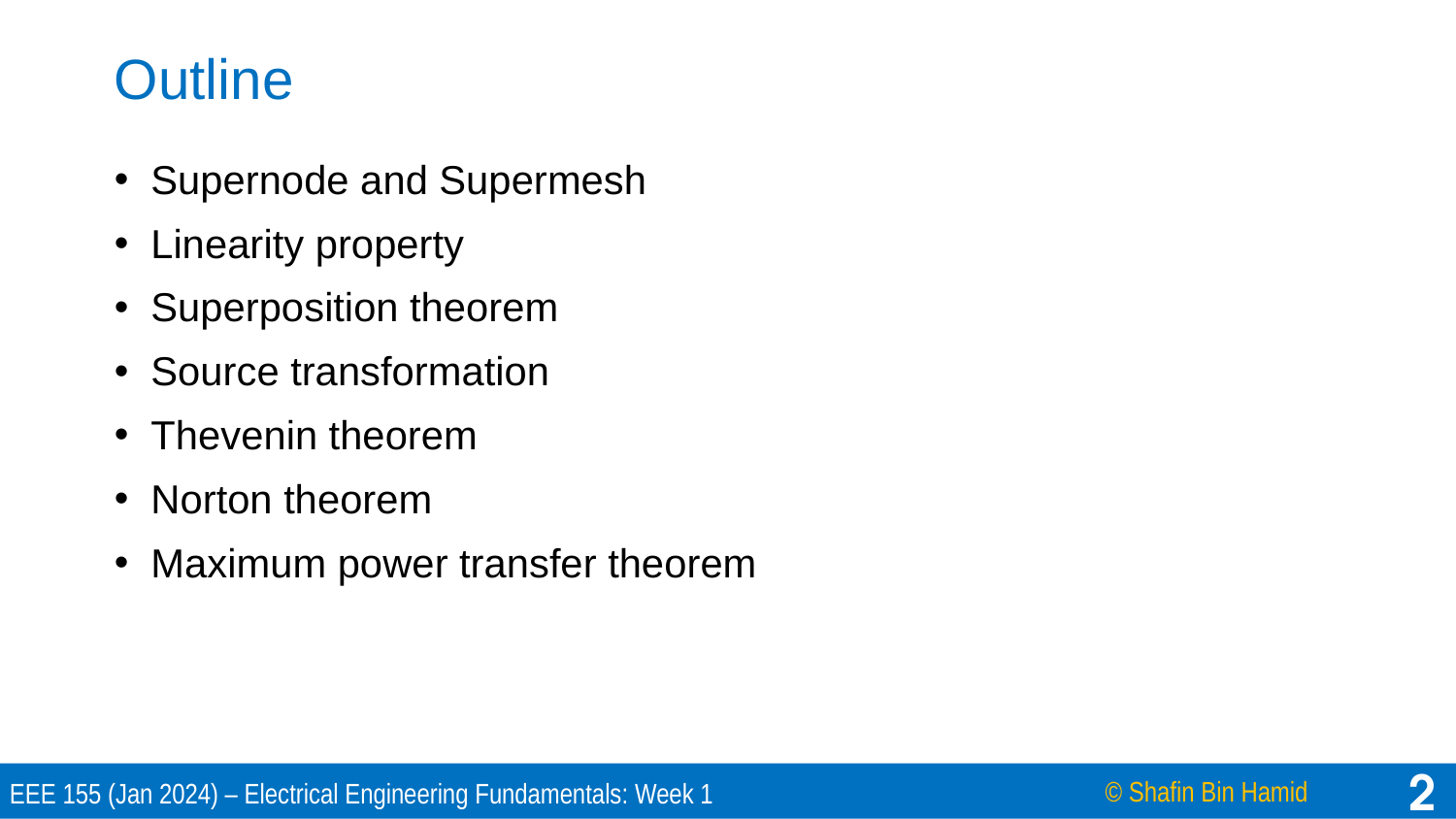

# Outline
Supernode and Supermesh
Linearity property
Superposition theorem
Source transformation
Thevenin theorem
Norton theorem
Maximum power transfer theorem
2